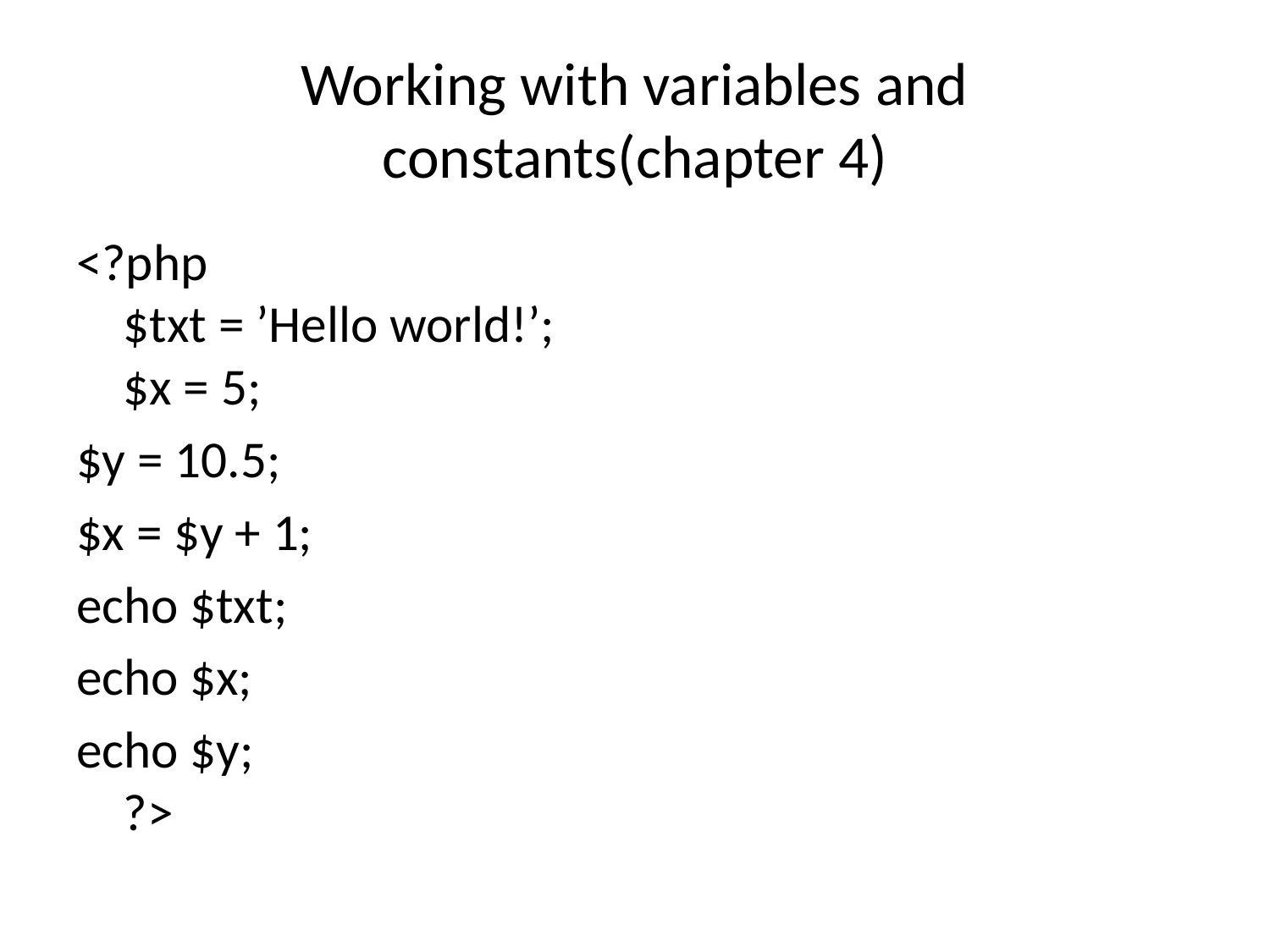

# Working with variables and constants(chapter 4)
<?php
$txt = ’Hello world!’;
$x = 5;
$y = 10.5;
$x = $y + 1;
echo $txt;
echo $x;
echo $y;
?>